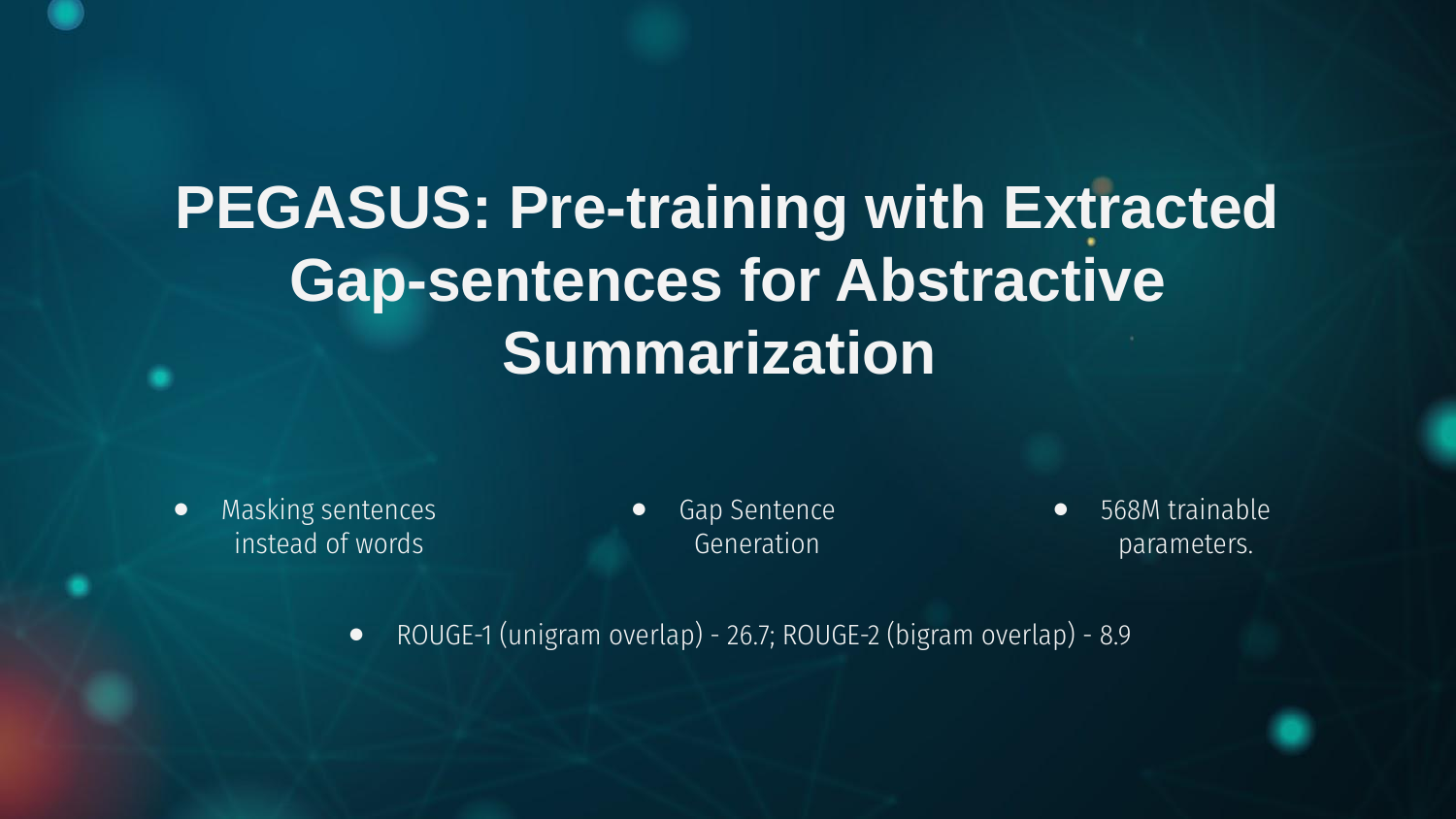

PEGASUS: Pre-training with Extracted Gap-sentences for Abstractive Summarization
Masking sentences instead of words
Gap Sentence Generation
568M trainable parameters.
ROUGE-1 (unigram overlap) - 26.7; ROUGE-2 (bigram overlap) - 8.9